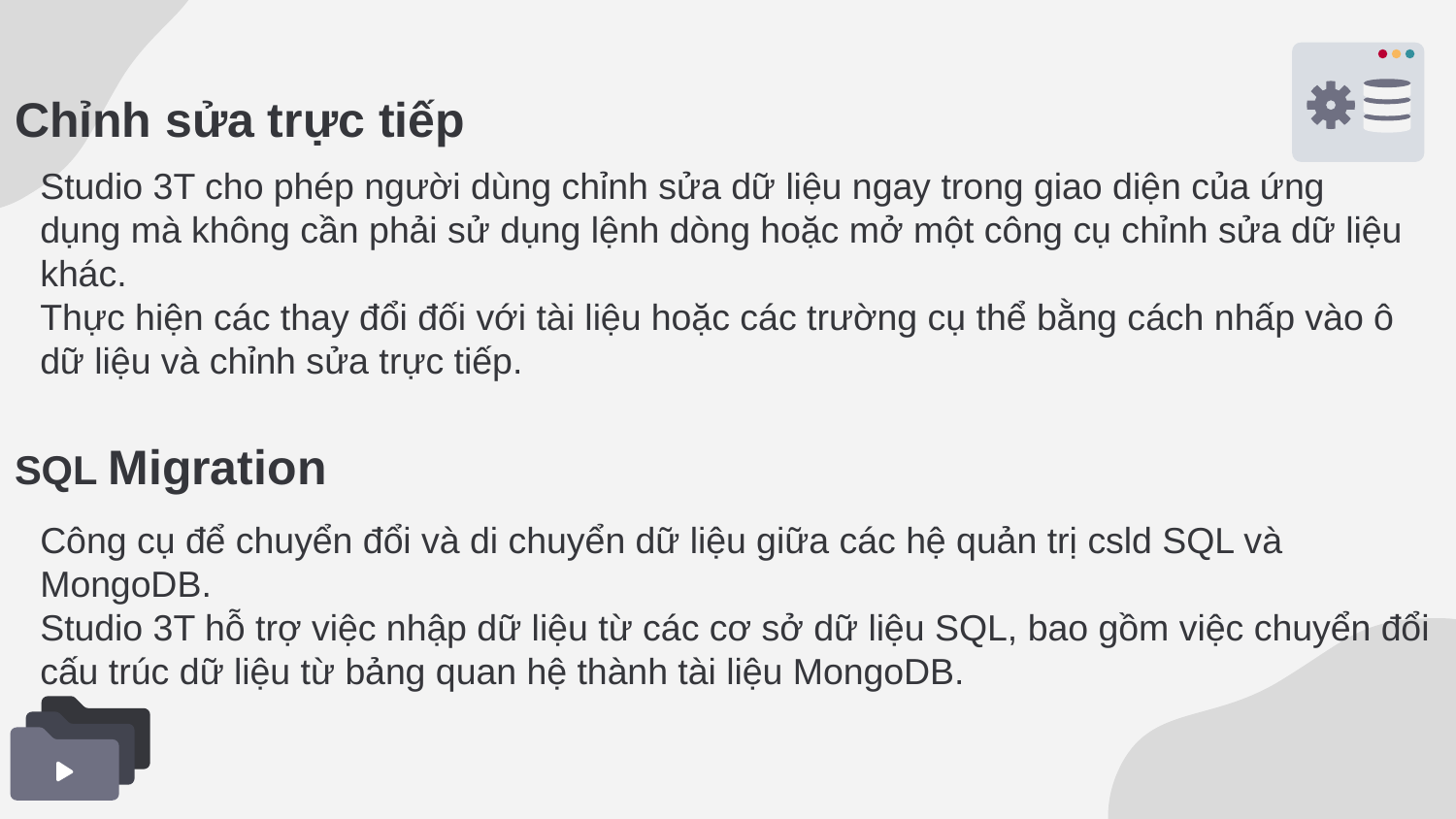

# Chỉnh sửa trực tiếp
Studio 3T cho phép người dùng chỉnh sửa dữ liệu ngay trong giao diện của ứng dụng mà không cần phải sử dụng lệnh dòng hoặc mở một công cụ chỉnh sửa dữ liệu khác.
Thực hiện các thay đổi đối với tài liệu hoặc các trường cụ thể bằng cách nhấp vào ô dữ liệu và chỉnh sửa trực tiếp.
SQL Migration
Công cụ để chuyển đổi và di chuyển dữ liệu giữa các hệ quản trị csld SQL và MongoDB.
Studio 3T hỗ trợ việc nhập dữ liệu từ các cơ sở dữ liệu SQL, bao gồm việc chuyển đổi cấu trúc dữ liệu từ bảng quan hệ thành tài liệu MongoDB.